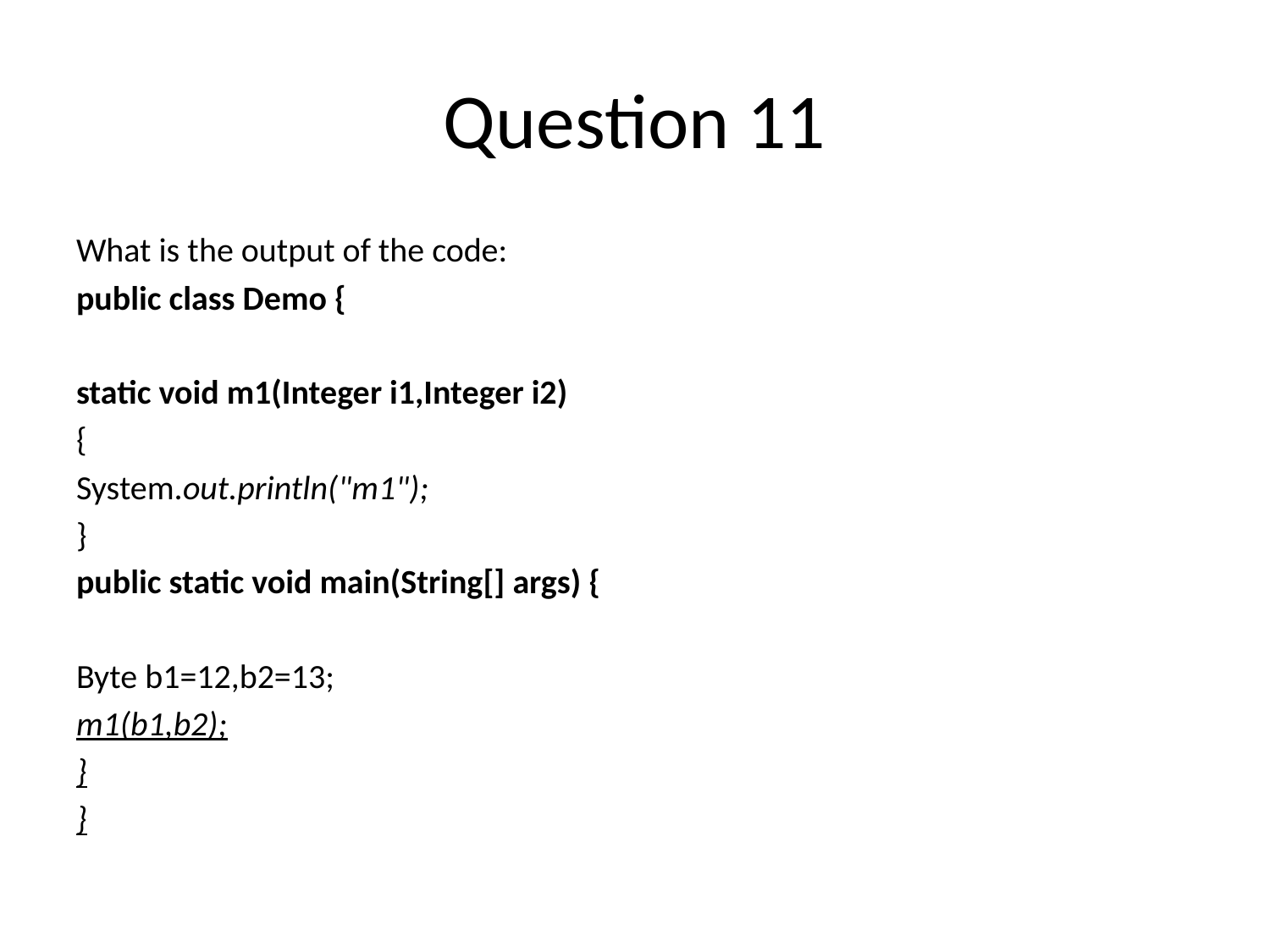

# Question 11
What is the output of the code:
public class Demo {

static void m1(Integer i1,Integer i2)
{
System.out.println("m1");
}
public static void main(String[] args) {

Byte b1=12,b2=13;
m1(b1,b2);
}
}